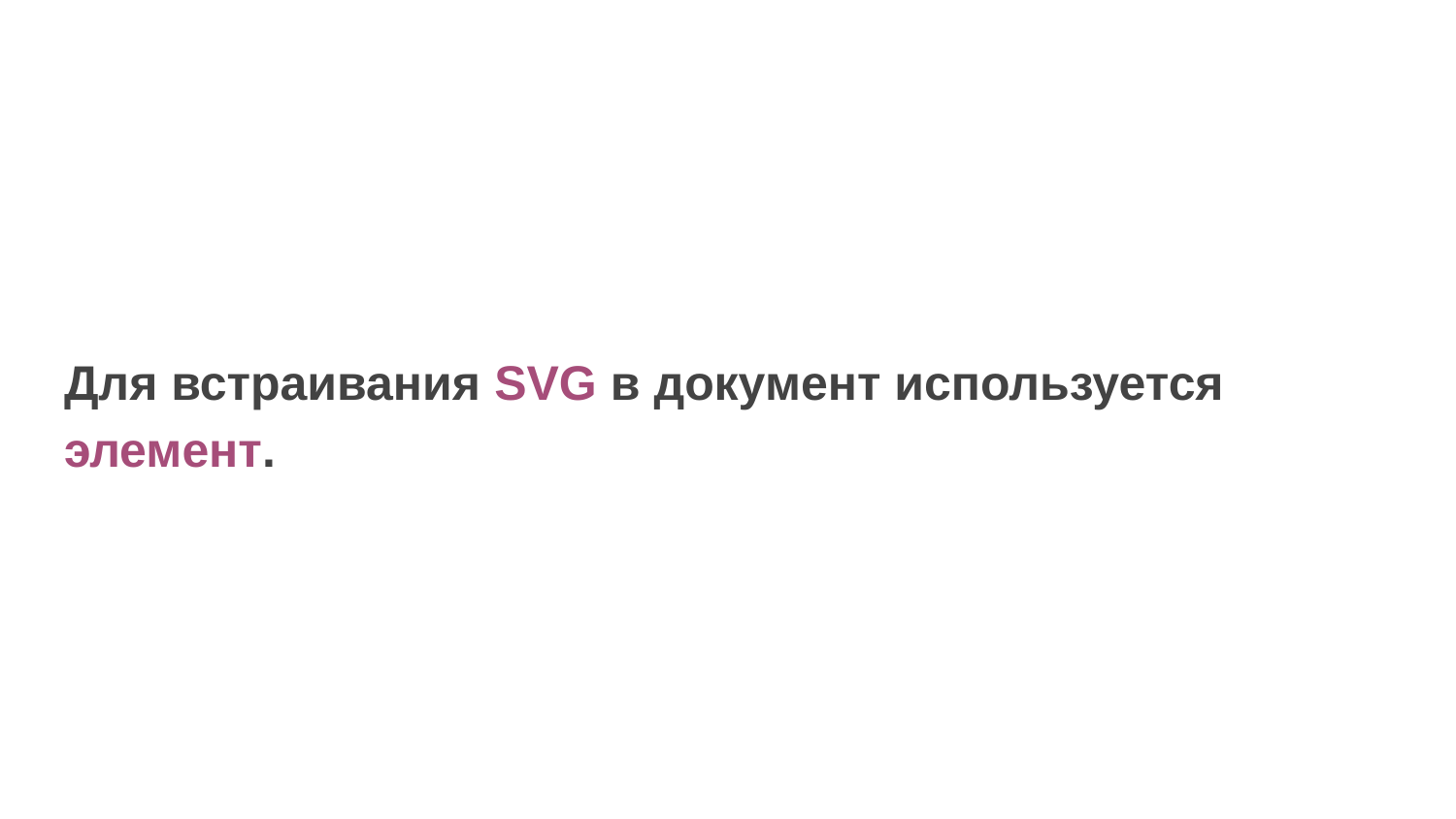

Для встраивания SVG в документ используется элемент.